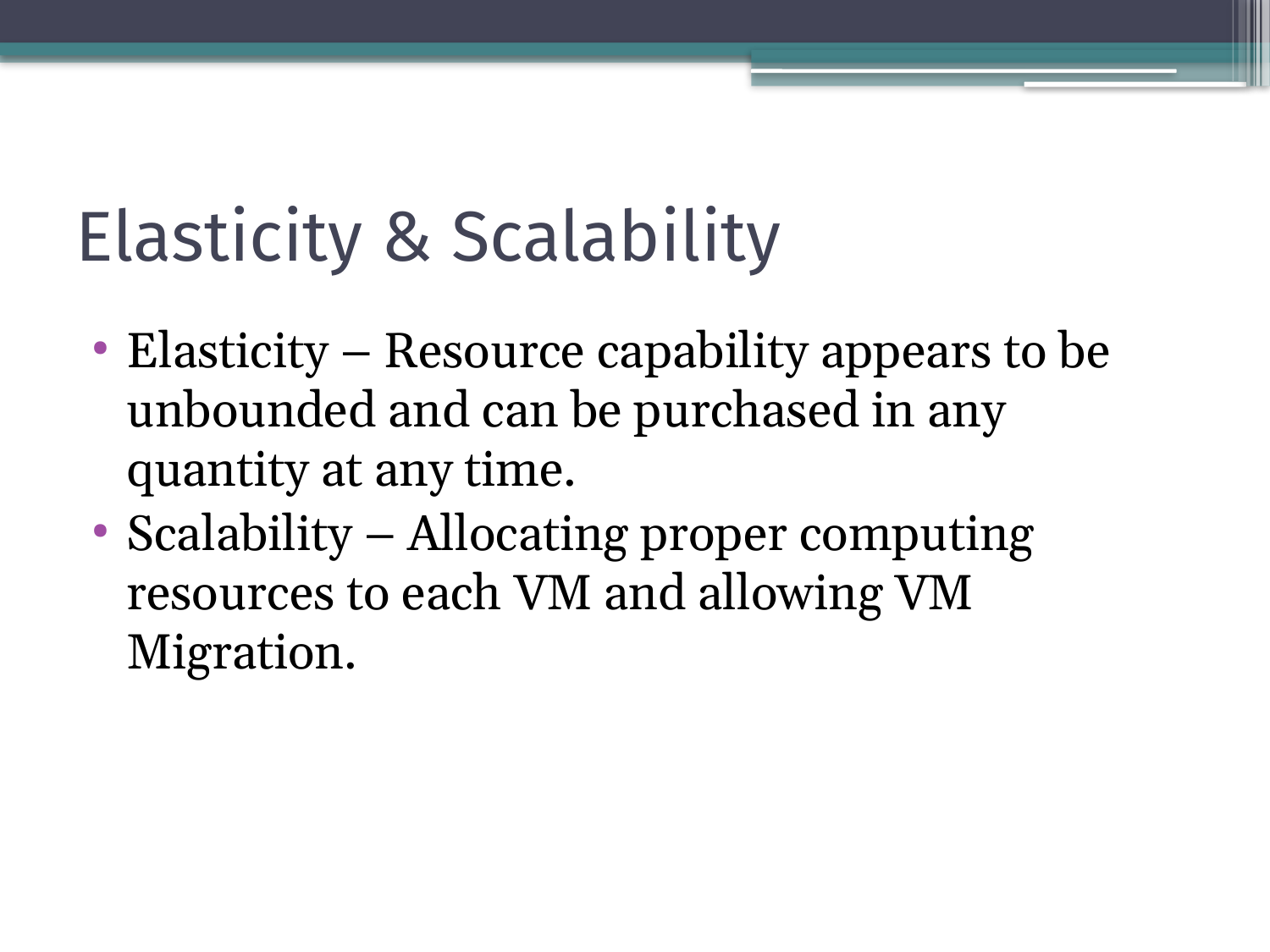

# Elasticity & Scalability
Elasticity – Resource capability appears to be unbounded and can be purchased in any quantity at any time.
Scalability – Allocating proper computing resources to each VM and allowing VM Migration.